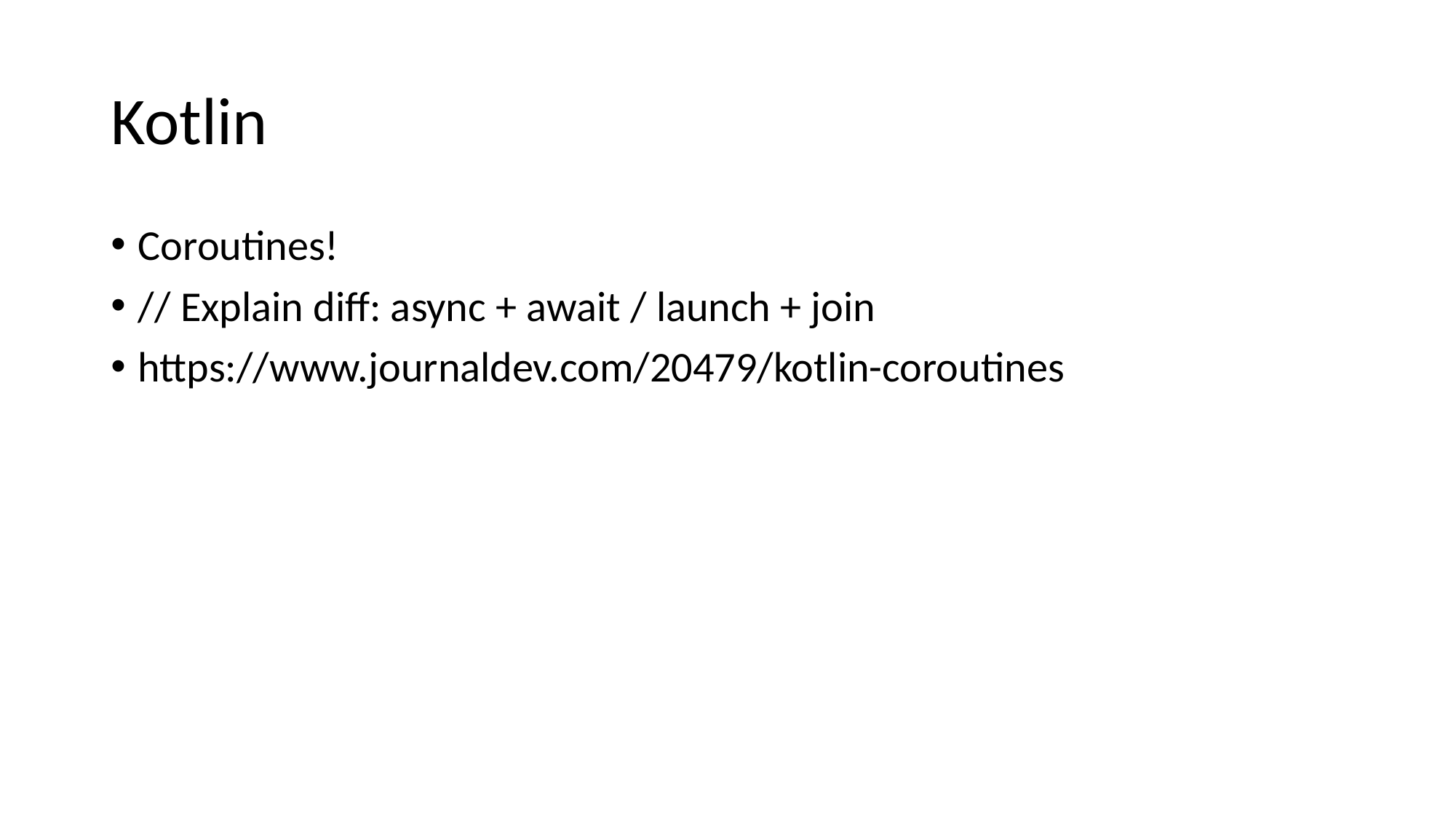

# Kotlin
Coroutines!
// Explain diff: async + await / launch + join
https://www.journaldev.com/20479/kotlin-coroutines